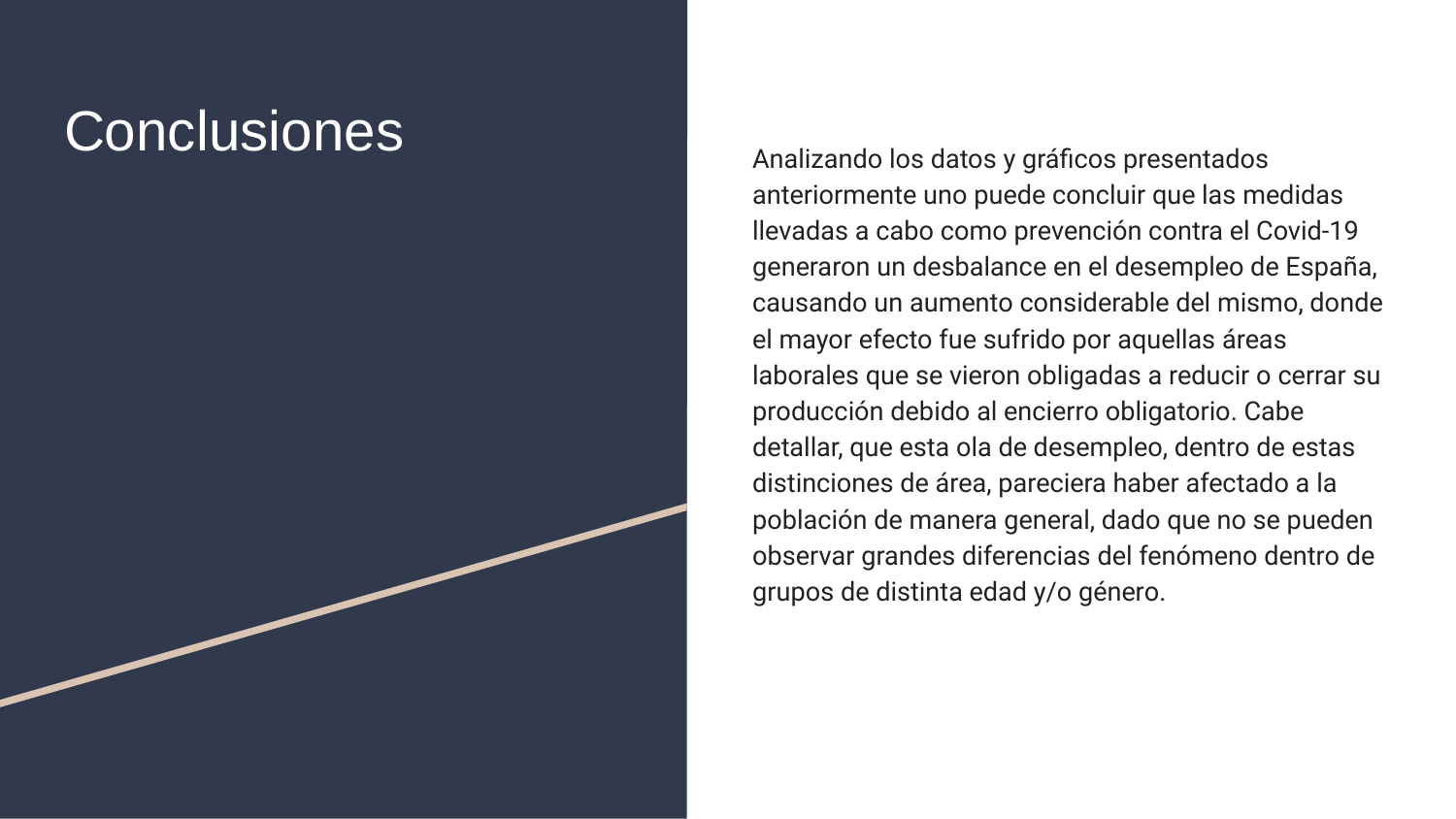

# Conclusiones
Analizando los datos y gráficos presentados anteriormente uno puede concluir que las medidas llevadas a cabo como prevención contra el Covid-19 generaron un desbalance en el desempleo de España, causando un aumento considerable del mismo, donde el mayor efecto fue sufrido por aquellas áreas laborales que se vieron obligadas a reducir o cerrar su producción debido al encierro obligatorio. Cabe detallar, que esta ola de desempleo, dentro de estas distinciones de área, pareciera haber afectado a la población de manera general, dado que no se pueden observar grandes diferencias del fenómeno dentro de grupos de distinta edad y/o género.